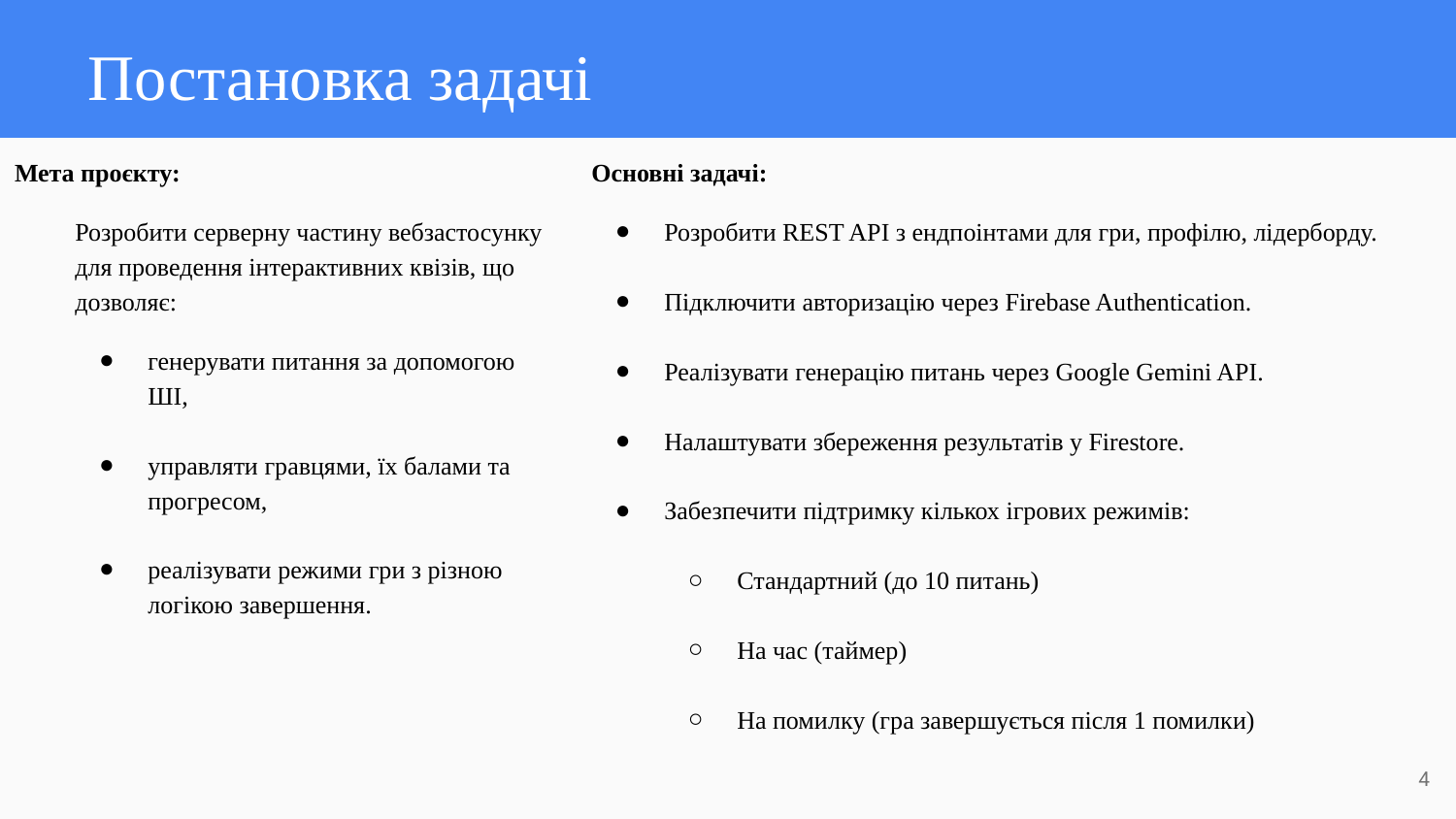

# Постановка задачі
Мета проєкту:
Розробити серверну частину вебзастосунку для проведення інтерактивних квізів, що дозволяє:
генерувати питання за допомогою ШІ,
управляти гравцями, їх балами та прогресом,
реалізувати режими гри з різною логікою завершення.

Основні задачі:
Розробити REST API з ендпоінтами для гри, профілю, лідерборду.
Підключити авторизацію через Firebase Authentication.
Реалізувати генерацію питань через Google Gemini API.
Налаштувати збереження результатів у Firestore.
Забезпечити підтримку кількох ігрових режимів:
Стандартний (до 10 питань)
На час (таймер)
На помилку (гра завершується після 1 помилки)
4